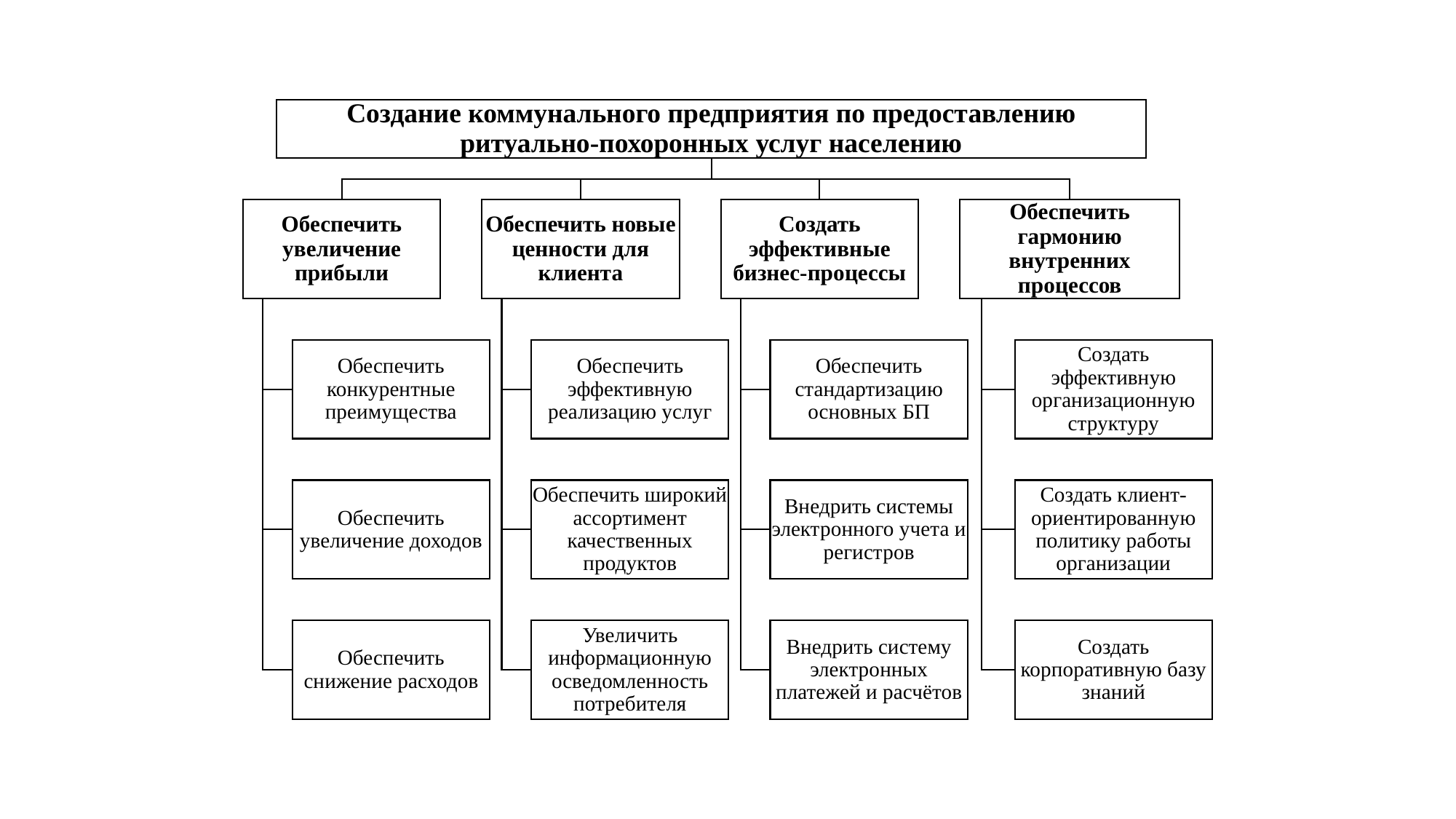

Создание коммунального предприятия по предоставлению ритуально-похоронных услуг населению
Обеспечить увеличение прибыли
Обеспечить конкурентные преимущества
Обеспечить увеличение доходов
Обеспечить снижение расходов
Обеспечить новые ценности для клиента
Обеспечить эффективную реализацию услуг
Обеспечить широкий ассортимент качественных продуктов
Увеличить информационную осведомленность потребителя
Создать эффективные бизнес-процессы
Обеспечить стандартизацию основных БП
Внедрить системы электронного учета и регистров
Внедрить систему электронных платежей и расчётов
Обеспечить гармонию внутренних процессов
Создать эффективную организационную структуру
Создать клиент-ориентированную политику работы организации
Создать корпоративную базу знаний